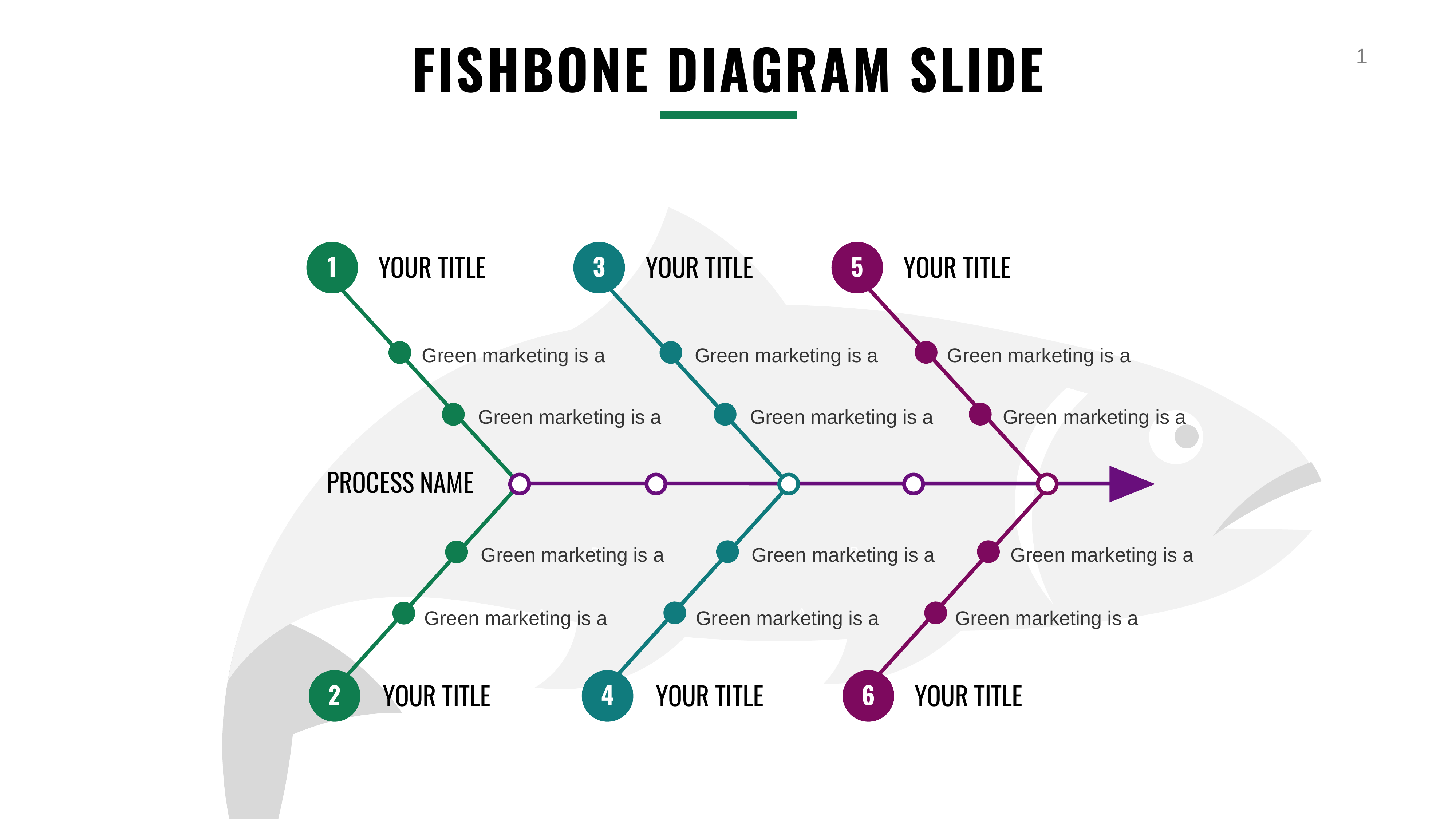

FISHBONE DIAGRAM SLIDE

YOUR TITLE
YOUR TITLE
YOUR TITLE
1
3
5

Green marketing is a
Green marketing is a
Green marketing is a
A
A
A

Green marketing is a
Green marketing is a
Green marketing is a
B
B
B

PROCESS NAME

Green marketing is a
Green marketing is a
Green marketing is a
B

B

Green marketing is a
Green marketing is a
Green marketing is a
A

A

YOUR TITLE
YOUR TITLE
YOUR TITLE
2
4
6